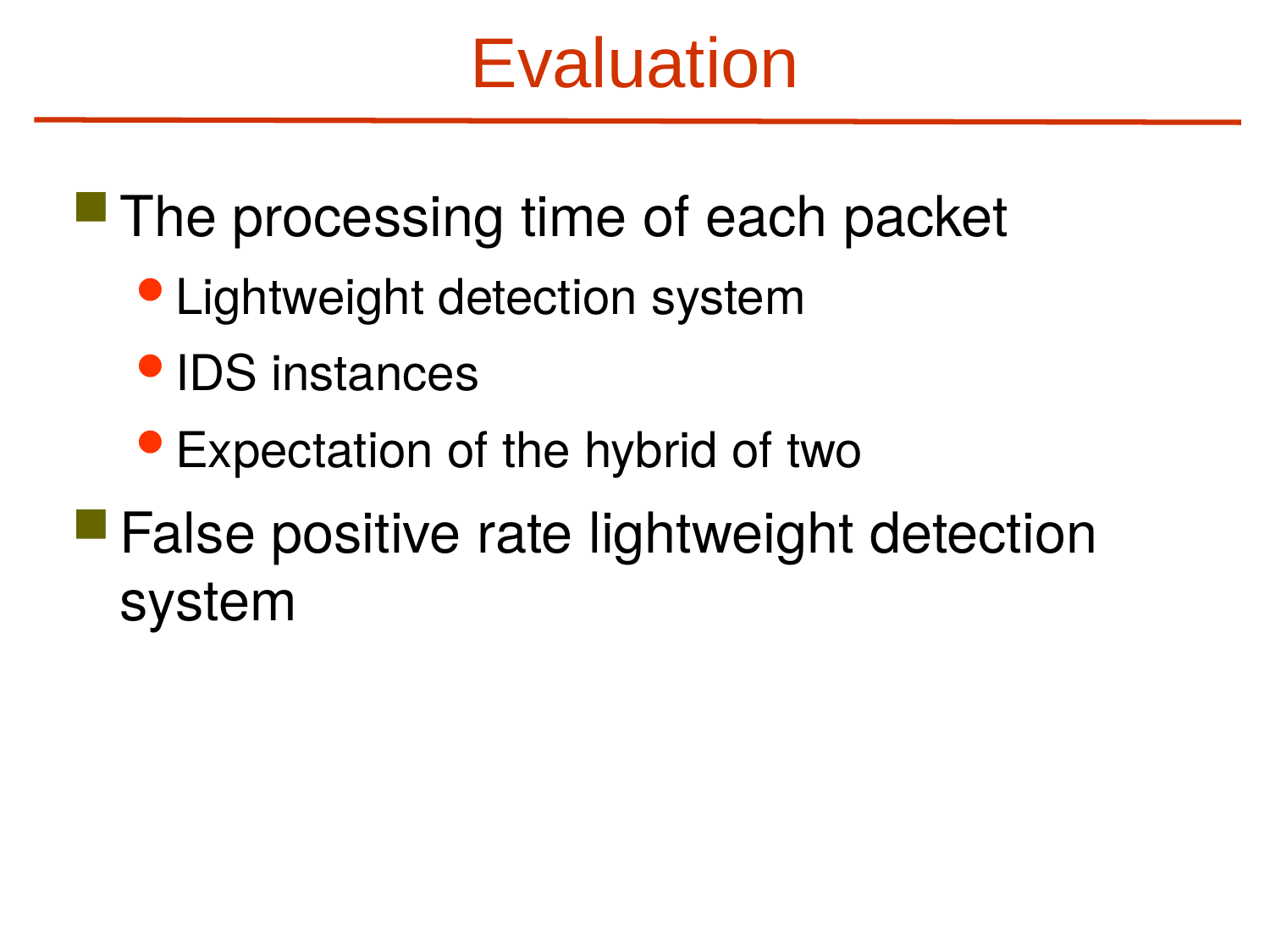

# Evaluation
The processing time of each packet
Lightweight detection system
IDS instances
Expectation of the hybrid of two
False positive rate lightweight detection system